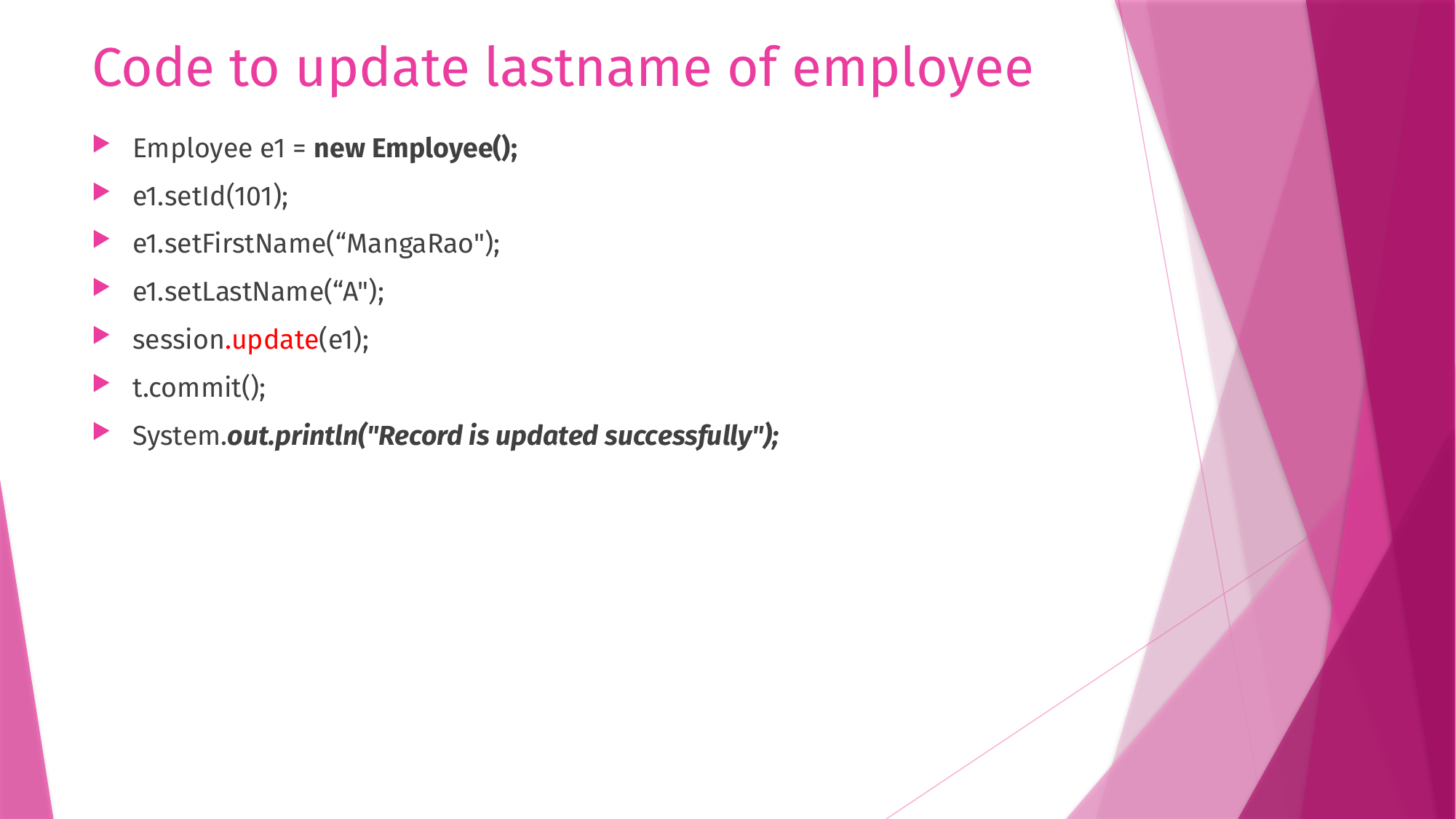

# Code to update lastname of employee
Employee e1 = new Employee();
e1.setId(101);
e1.setFirstName(“MangaRao");
e1.setLastName(“A");
session.update(e1);
t.commit();
System.out.println("Record is updated successfully");